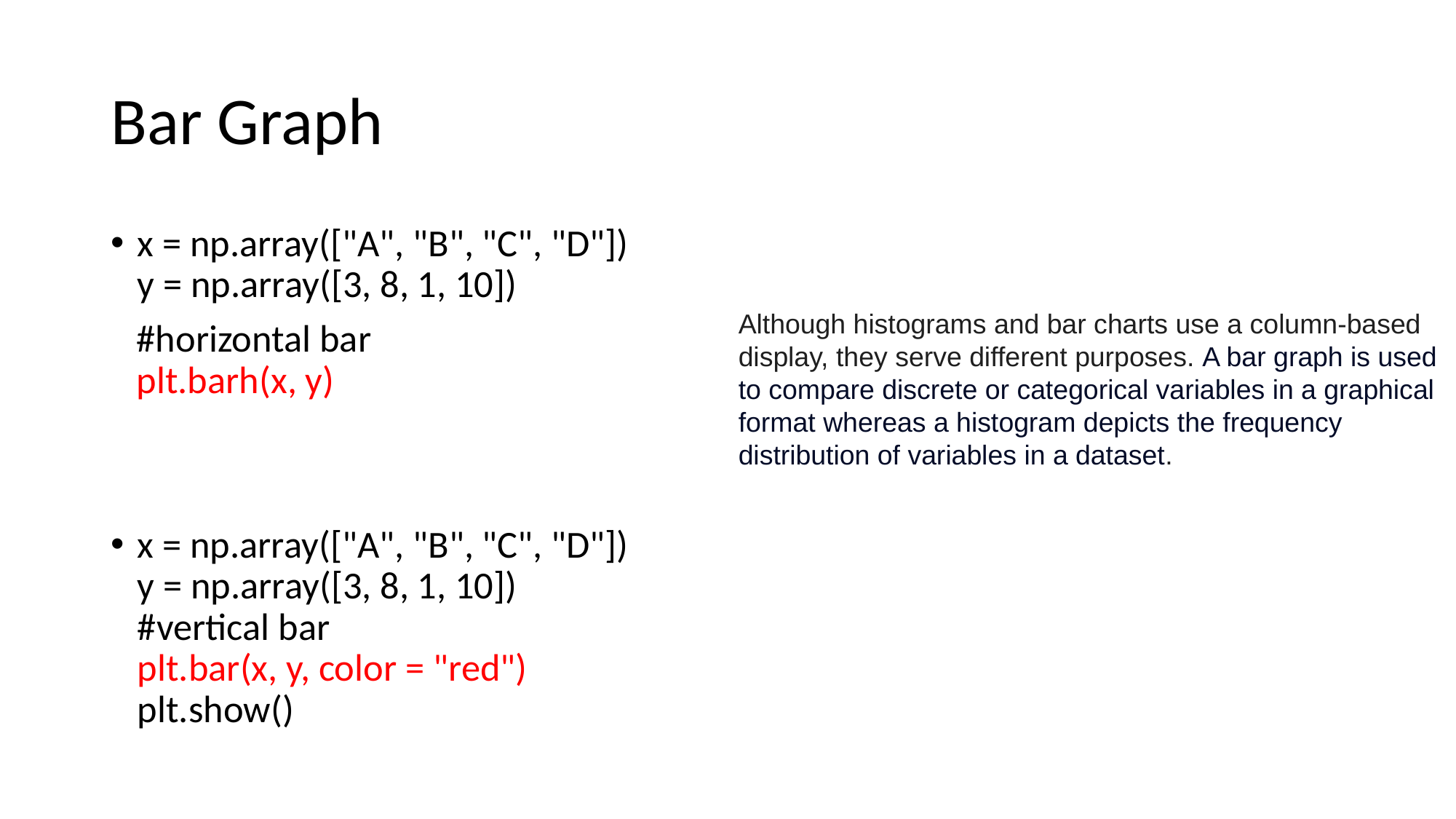

# Bar Graph
x = np.array(["A", "B", "C", "D"])
y = np.array([3, 8, 1, 10])
   #horizontal bar
   plt.barh(x, y)

x = np.array(["A", "B", "C", "D"])
y = np.array([3, 8, 1, 10])
#vertical bar
plt.bar(x, y, color = "red")
plt.show()
Although histograms and bar charts use a column-based display, they serve different purposes. A bar graph is used to compare discrete or categorical variables in a graphical format whereas a histogram depicts the frequency distribution of variables in a dataset.